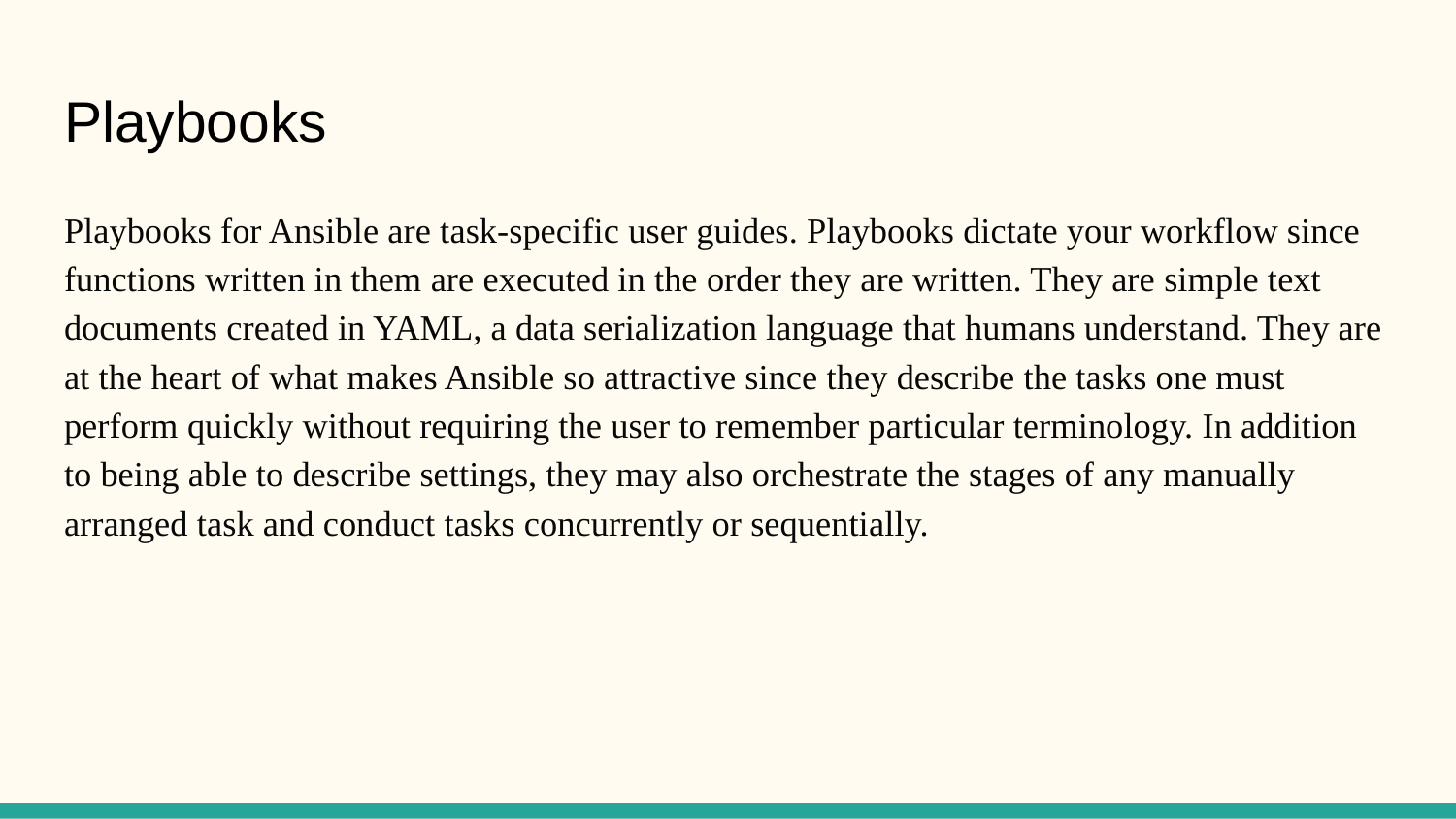

# Playbooks
Playbooks for Ansible are task-specific user guides. Playbooks dictate your workflow since functions written in them are executed in the order they are written. They are simple text documents created in YAML, a data serialization language that humans understand. They are at the heart of what makes Ansible so attractive since they describe the tasks one must perform quickly without requiring the user to remember particular terminology. In addition to being able to describe settings, they may also orchestrate the stages of any manually arranged task and conduct tasks concurrently or sequentially.